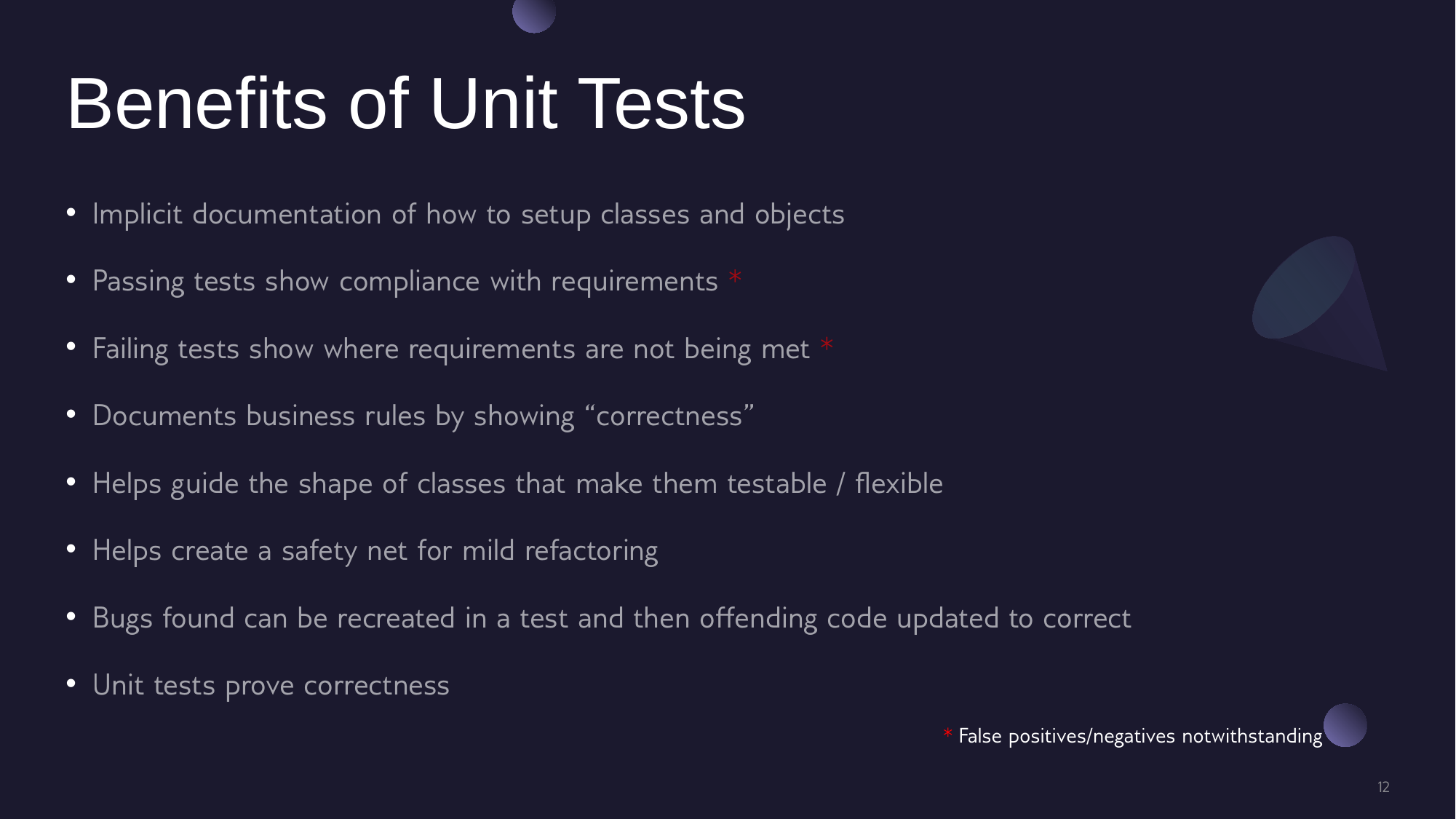

# Benefits of Unit Tests
Implicit documentation of how to setup classes and objects
Passing tests show compliance with requirements *
Failing tests show where requirements are not being met *
Documents business rules by showing “correctness”
Helps guide the shape of classes that make them testable / flexible
Helps create a safety net for mild refactoring
Bugs found can be recreated in a test and then offending code updated to correct
Unit tests prove correctness

* False positives/negatives notwithstanding
12